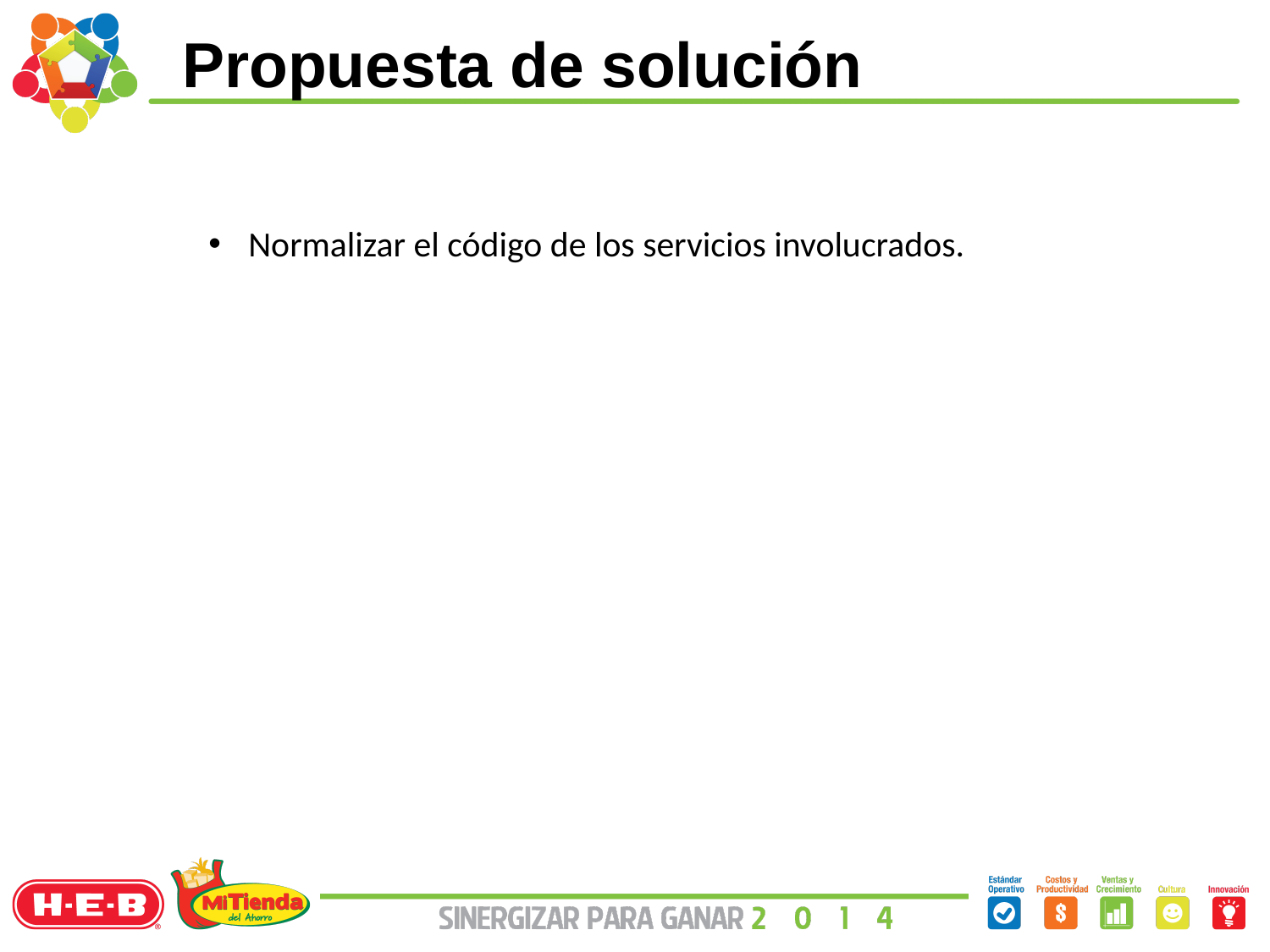

Propuesta de solución
Normalizar el código de los servicios involucrados.